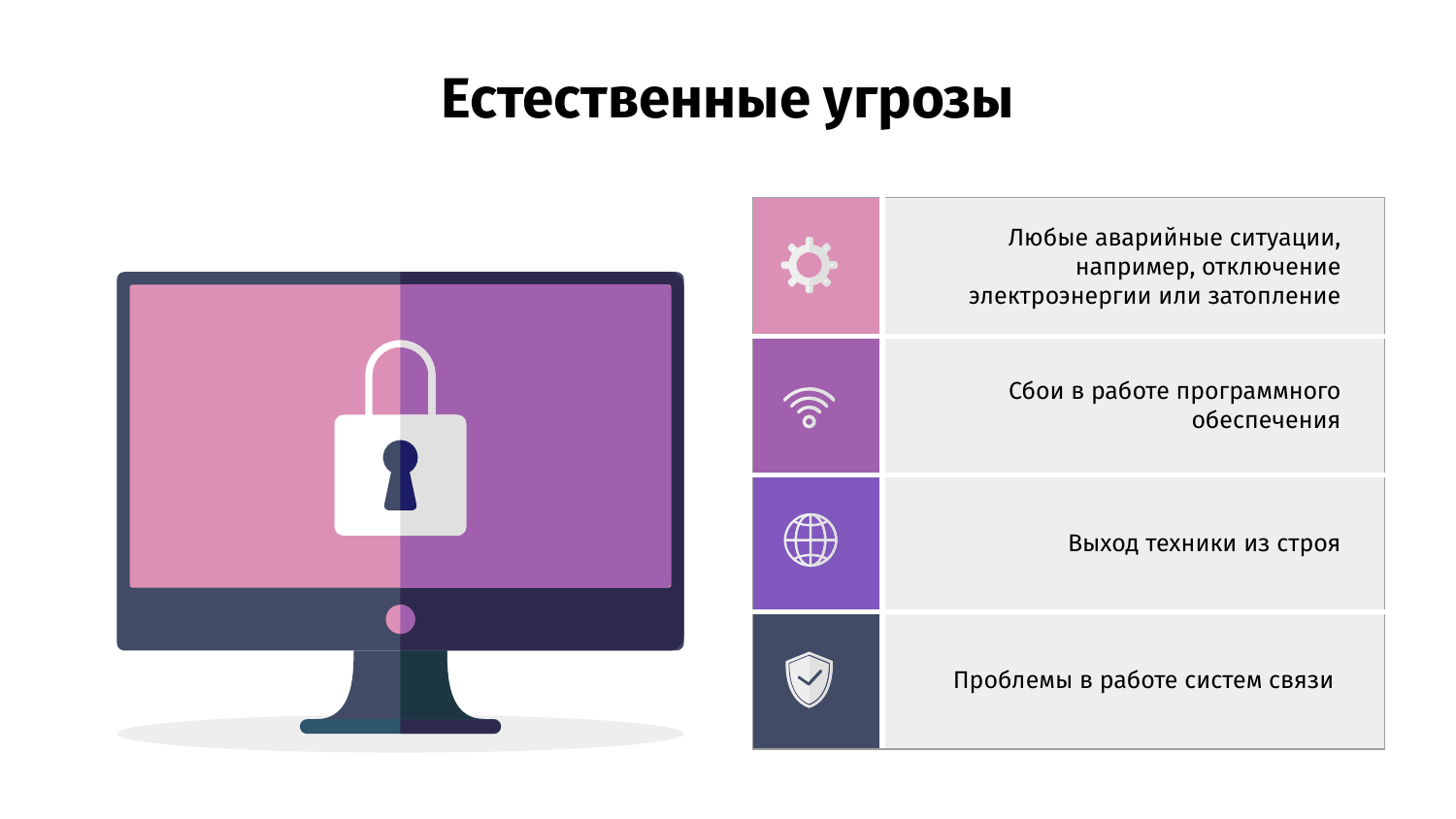

# Естественные угрозы
|  | Любые аварийные ситуации, например, отключение электроэнергии или затопление |
| --- | --- |
|  | Сбои в работе программного обеспечения |
|  | Выход техники из строя |
|  | Проблемы в работе систем связи |